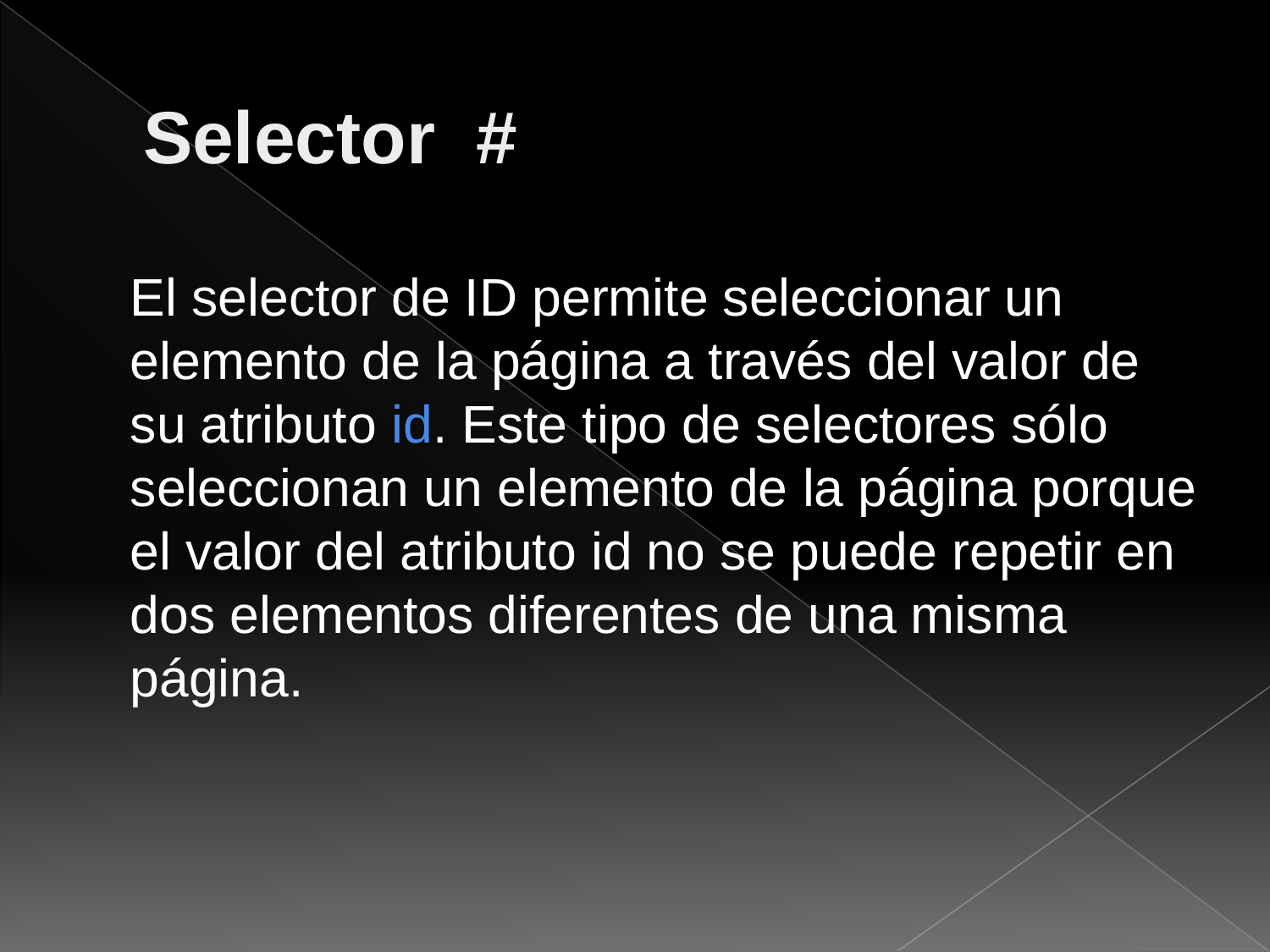

# Selector  #
	El selector de ID permite seleccionar un elemento de la página a través del valor de su atributo id. Este tipo de selectores sólo seleccionan un elemento de la página porque el valor del atributo id no se puede repetir en dos elementos diferentes de una misma página.